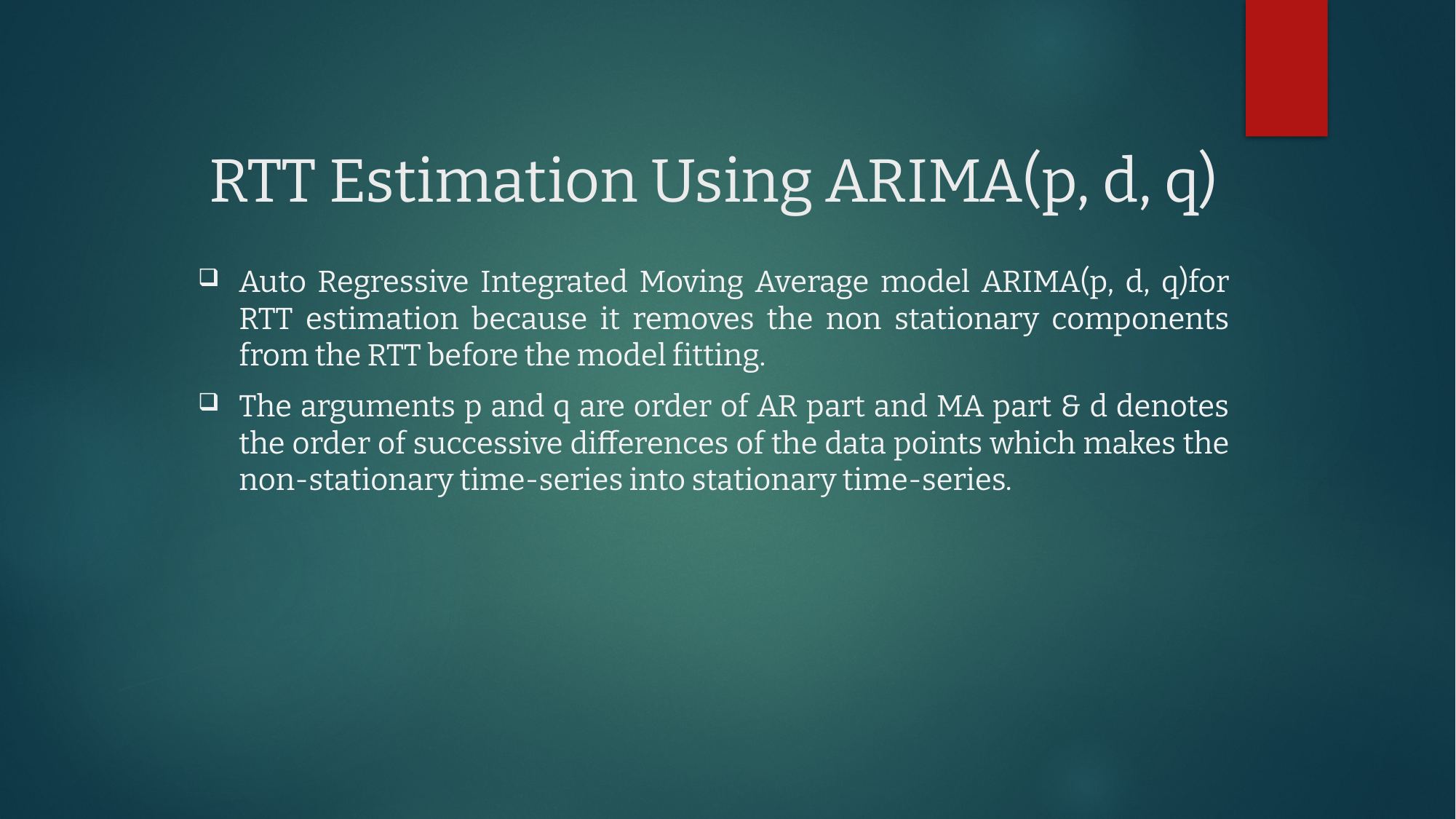

# RTT Estimation Using ARIMA(p, d, q)
Auto Regressive Integrated Moving Average model ARIMA(p, d, q)for RTT estimation because it removes the non stationary components from the RTT before the model fitting.
The arguments p and q are order of AR part and MA part & d denotes the order of successive differences of the data points which makes the non-stationary time-series into stationary time-series.